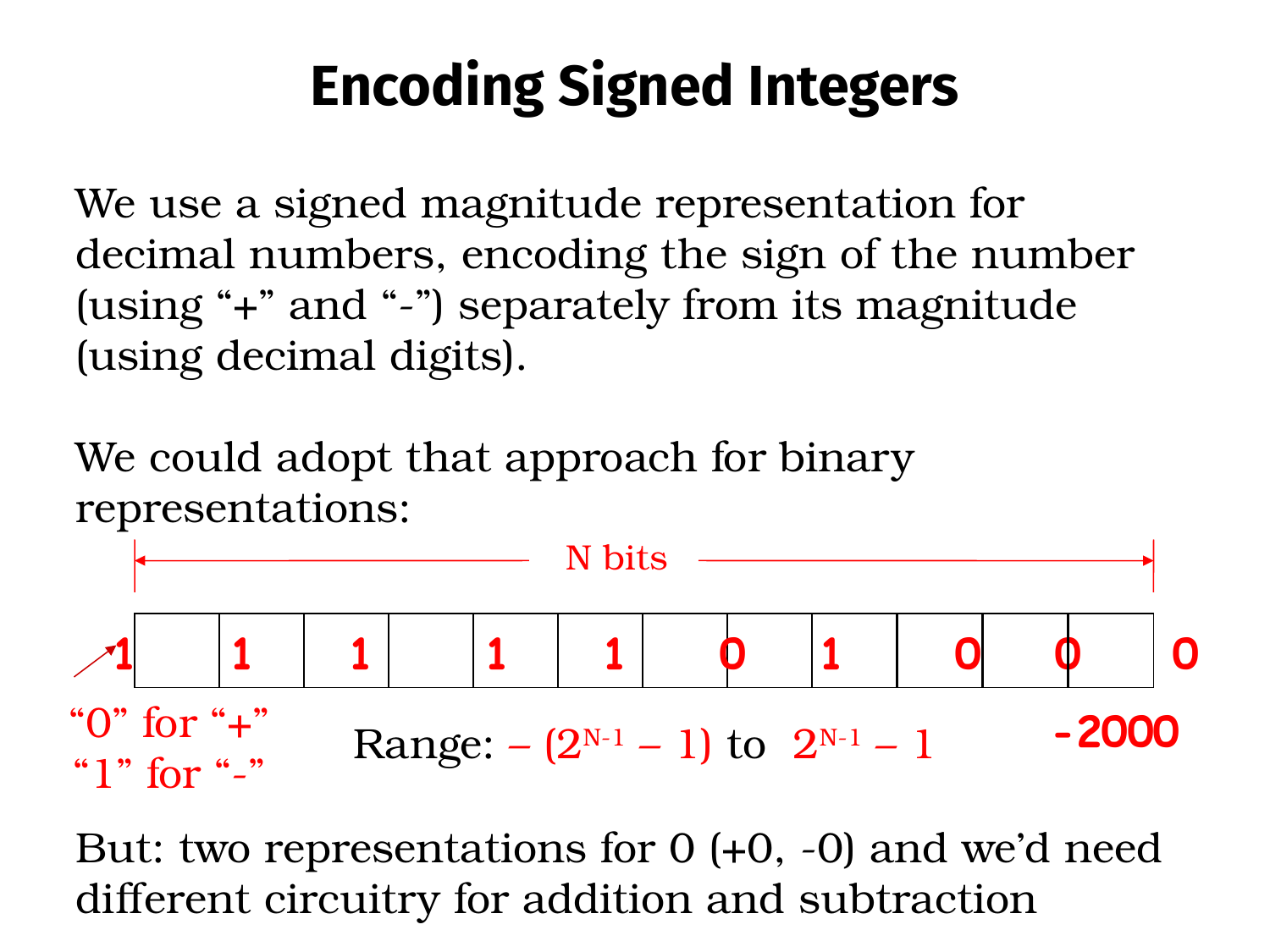

# Encoding Signed Integers
We use a signed magnitude representation for decimal numbers, encoding the sign of the number (using “+” and “-”) separately from its magnitude (using decimal digits).

We could adopt that approach for binary representations:
N bits

1      1     1     1      1     1     0    1      0    0     0    0

“0” for “+”
“1” for “-”
-2000
Range: – (2N-1 – 1) to  2N-1 – 1
But: two representations for 0 (+0, -0) and we’d need different circuitry for addition and subtraction